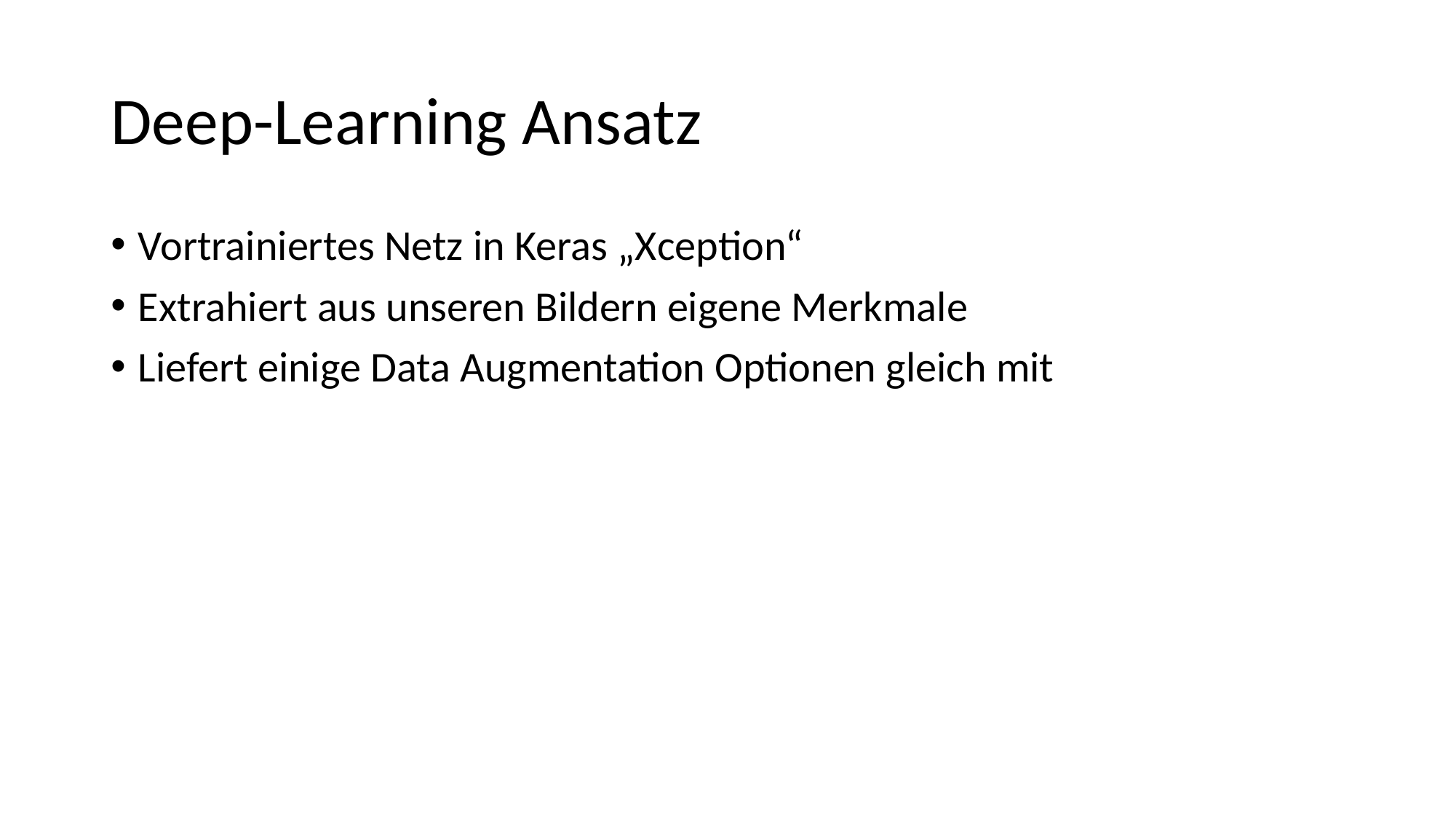

# Deep-Learning Ansatz
Vortrainiertes Netz in Keras „Xception“
Extrahiert aus unseren Bildern eigene Merkmale
Liefert einige Data Augmentation Optionen gleich mit